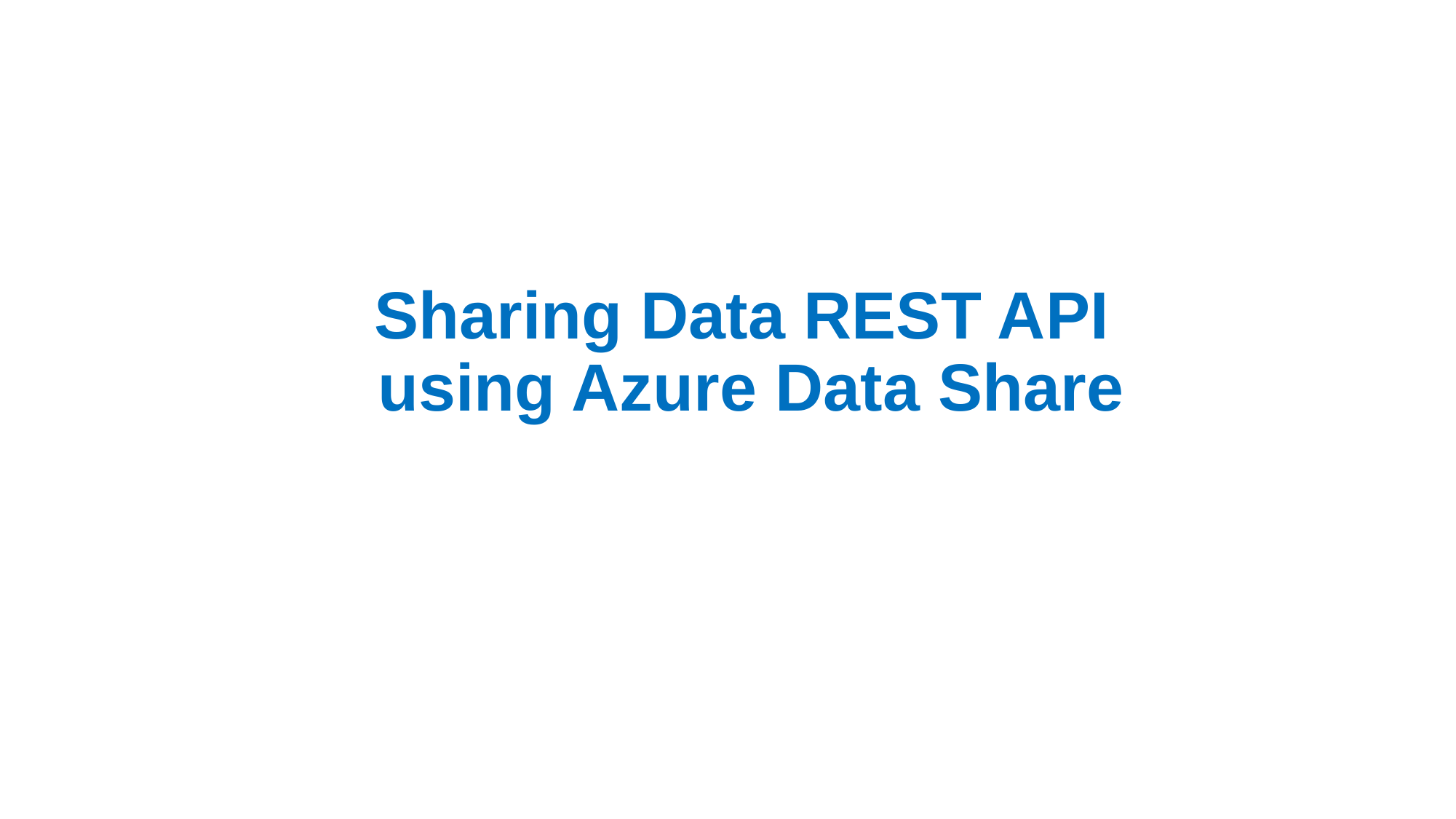

# Sharing Data REST API using Azure Data Share